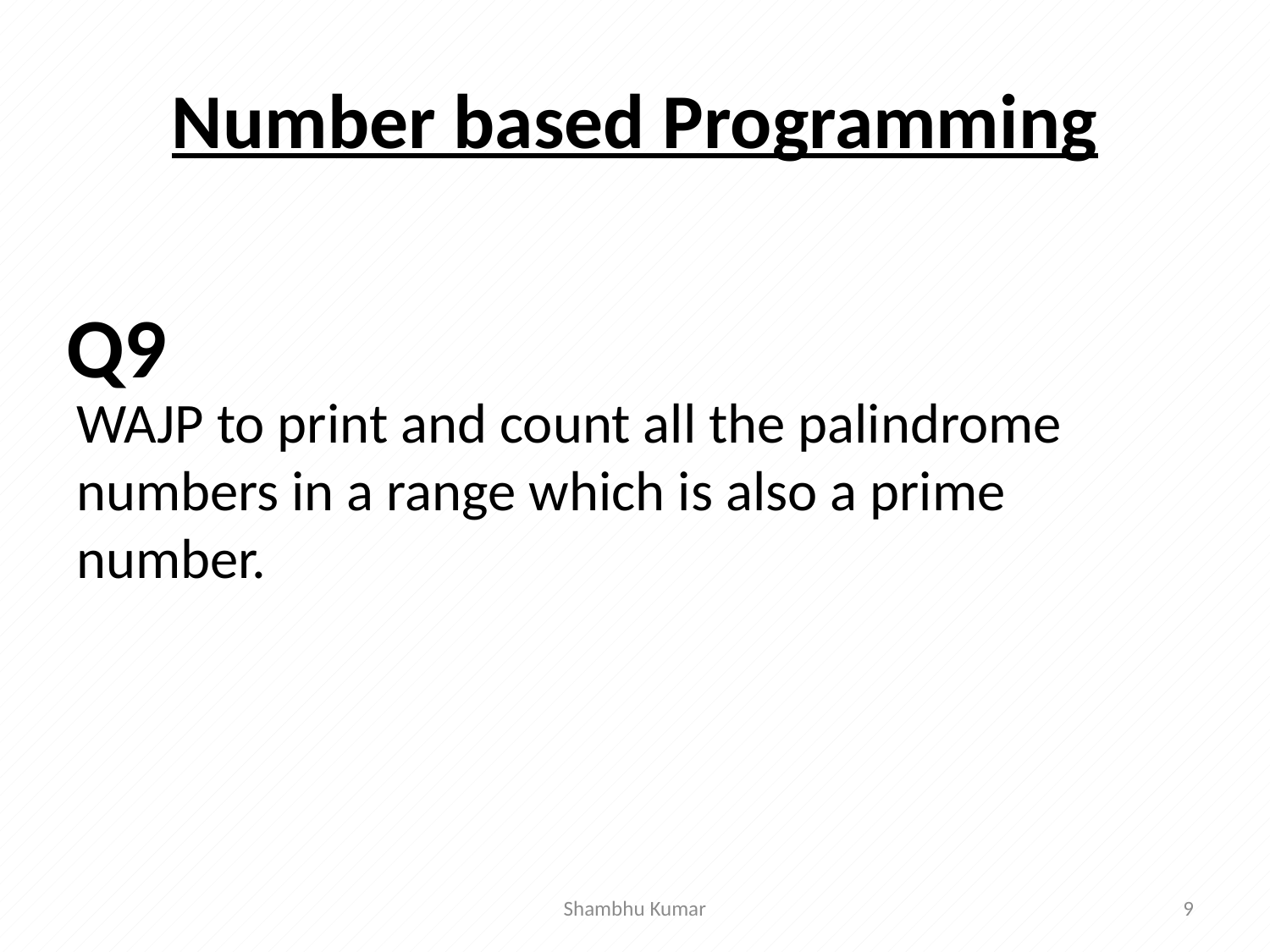

# Number based Programming

WAJP to print and count all the palindrome numbers in a range which is also a prime number.

Q9
Shambhu Kumar
9